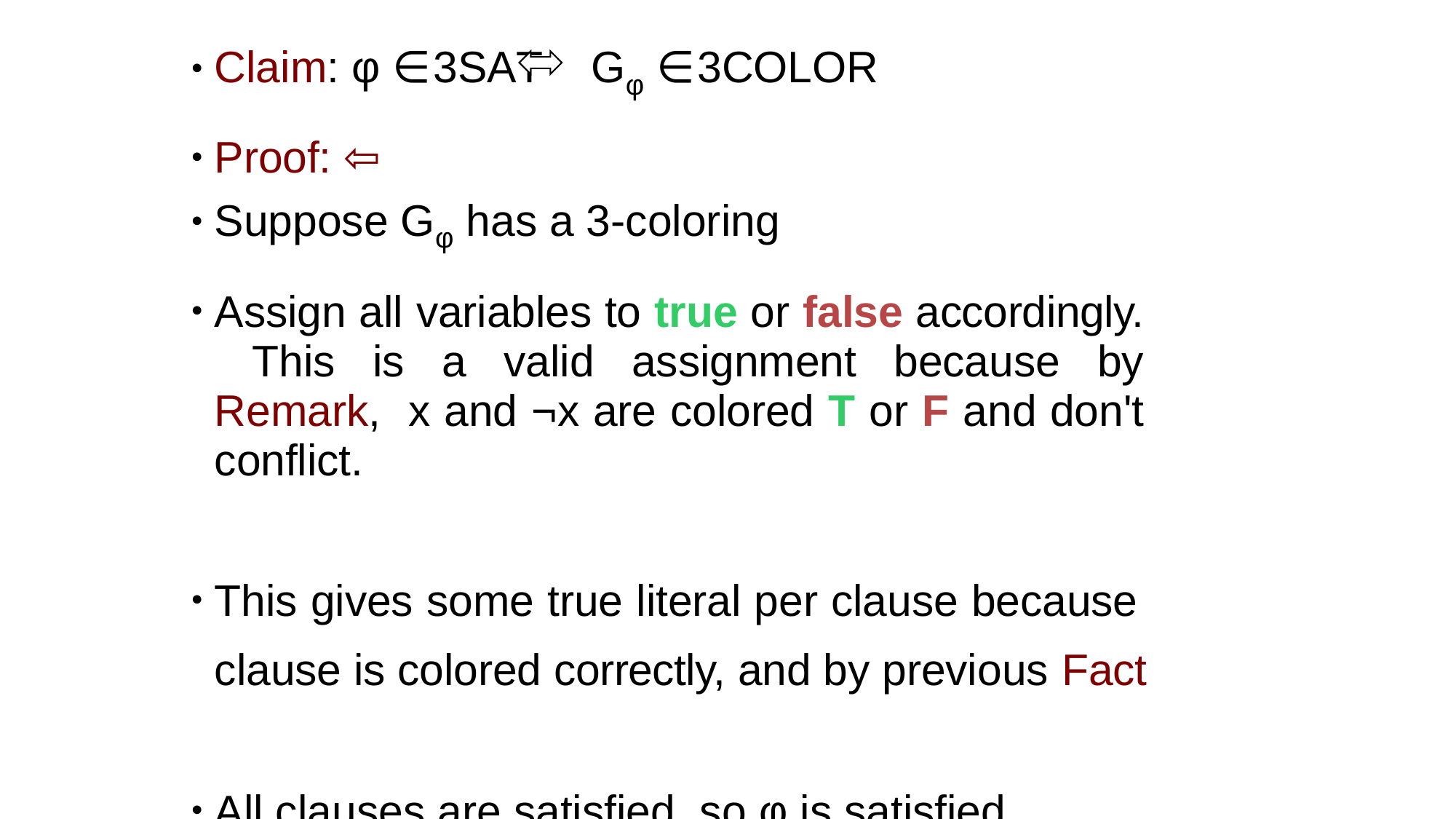

Claim: φ ∈3SAT    Gφ ∈3COLOR
Proof: ⇦
Suppose Gφ has a 3-coloring
Assign all variables to true or false accordingly.  This is a valid assignment because by Remark,  x and ¬x are colored T or F and don't conflict.

This gives some true literal per clause because  clause is colored correctly, and by previous Fact

All clauses are satisfied, so φ is satisfied.